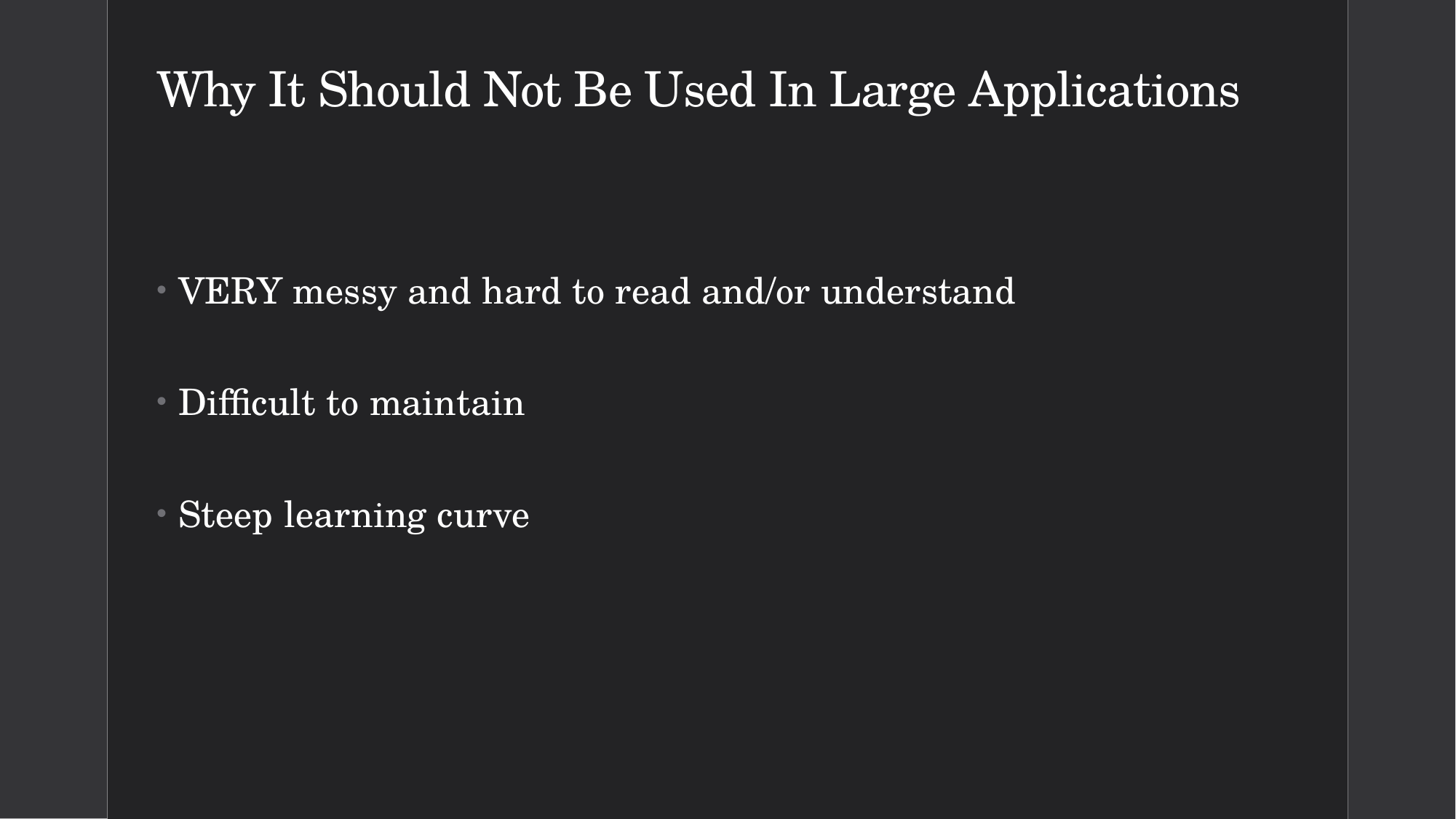

# Why It Should Not Be Used In Large Applications
VERY messy and hard to read and/or understand
Difficult to maintain
Steep learning curve